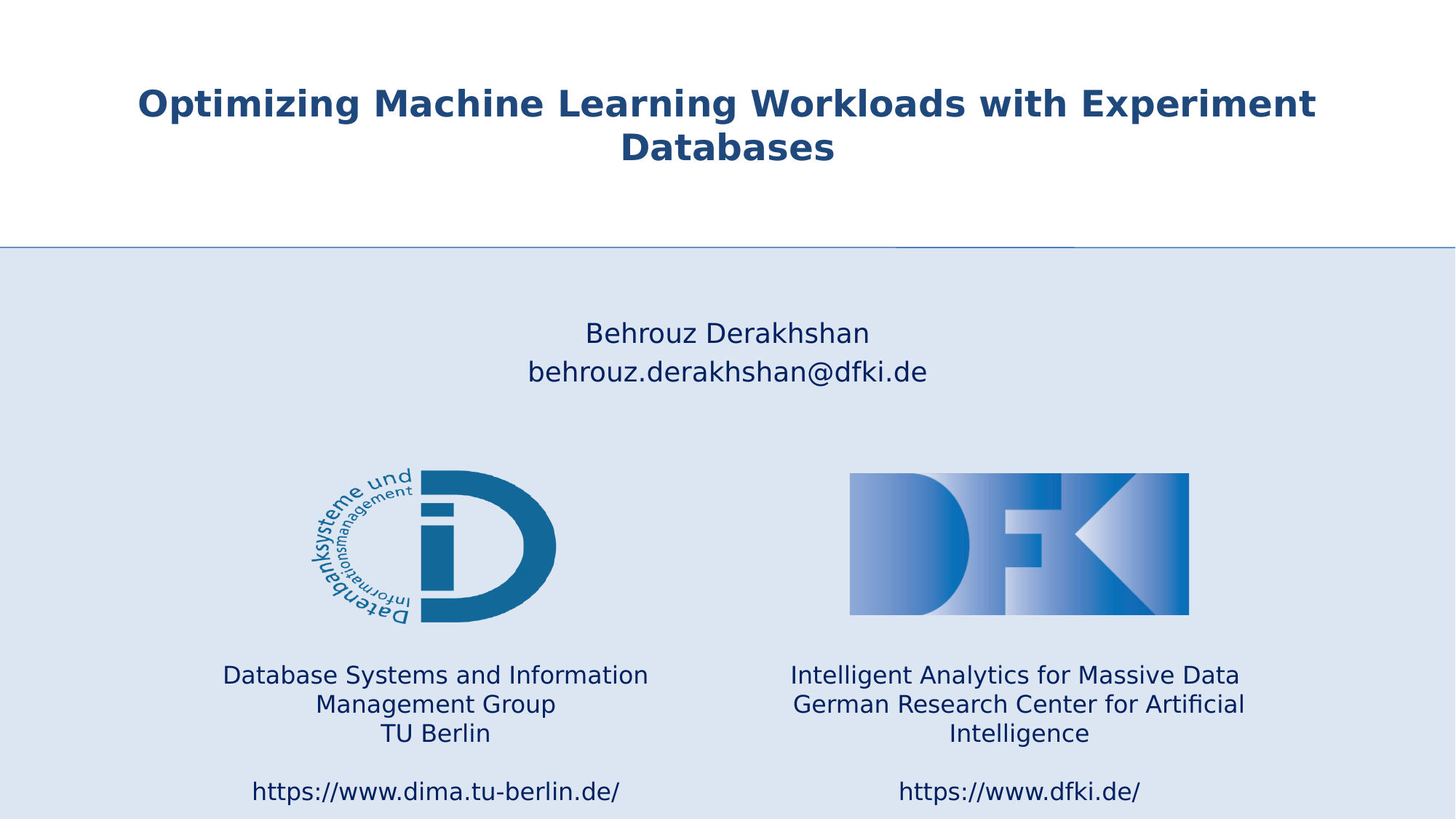

# Optimizing Machine Learning Workloads with Experiment Databases
Behrouz Derakhshan
behrouz.derakhshan@dfki.de